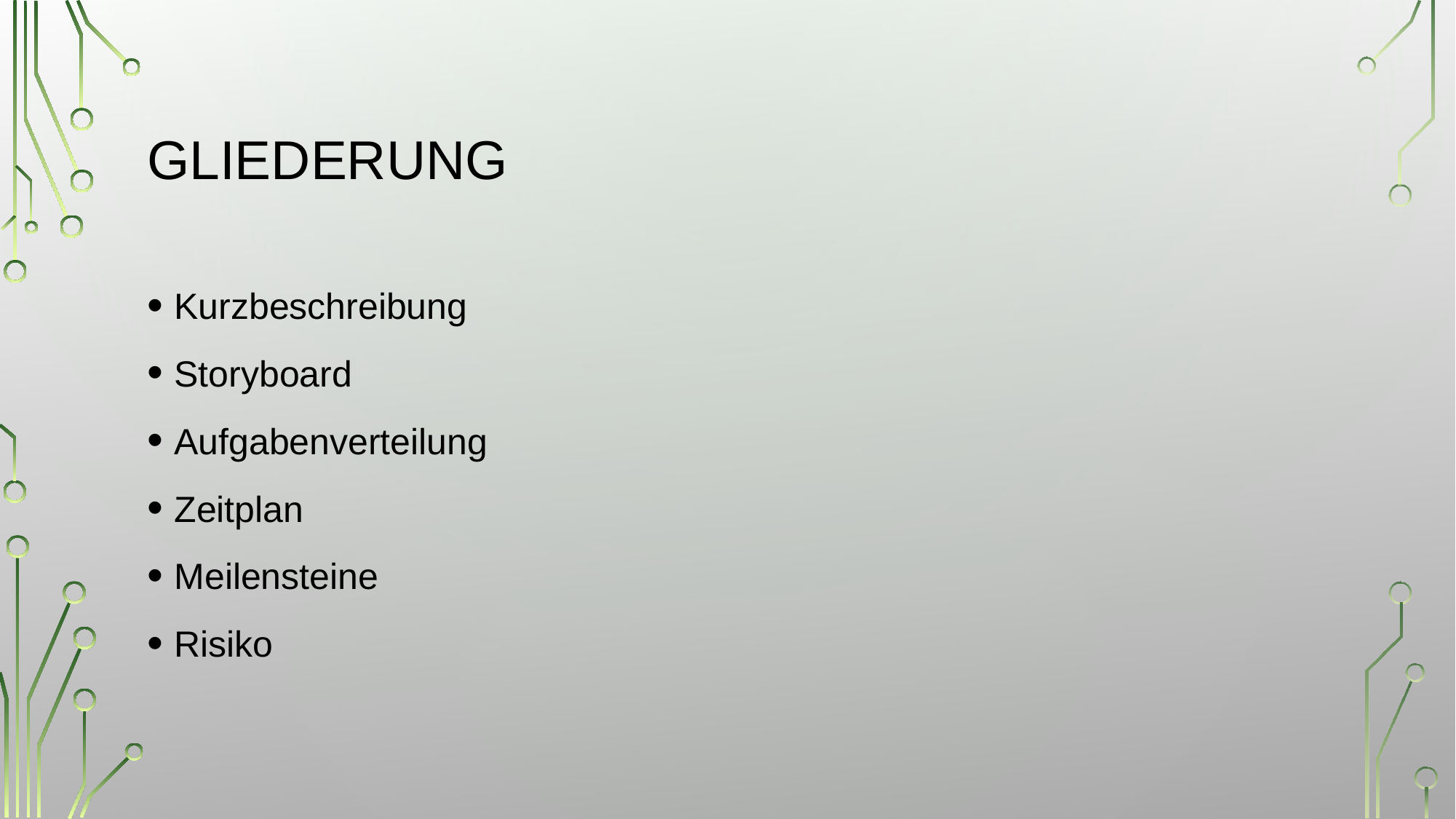

# Gliederung
Kurzbeschreibung
Storyboard
Aufgabenverteilung
Zeitplan
Meilensteine
Risiko